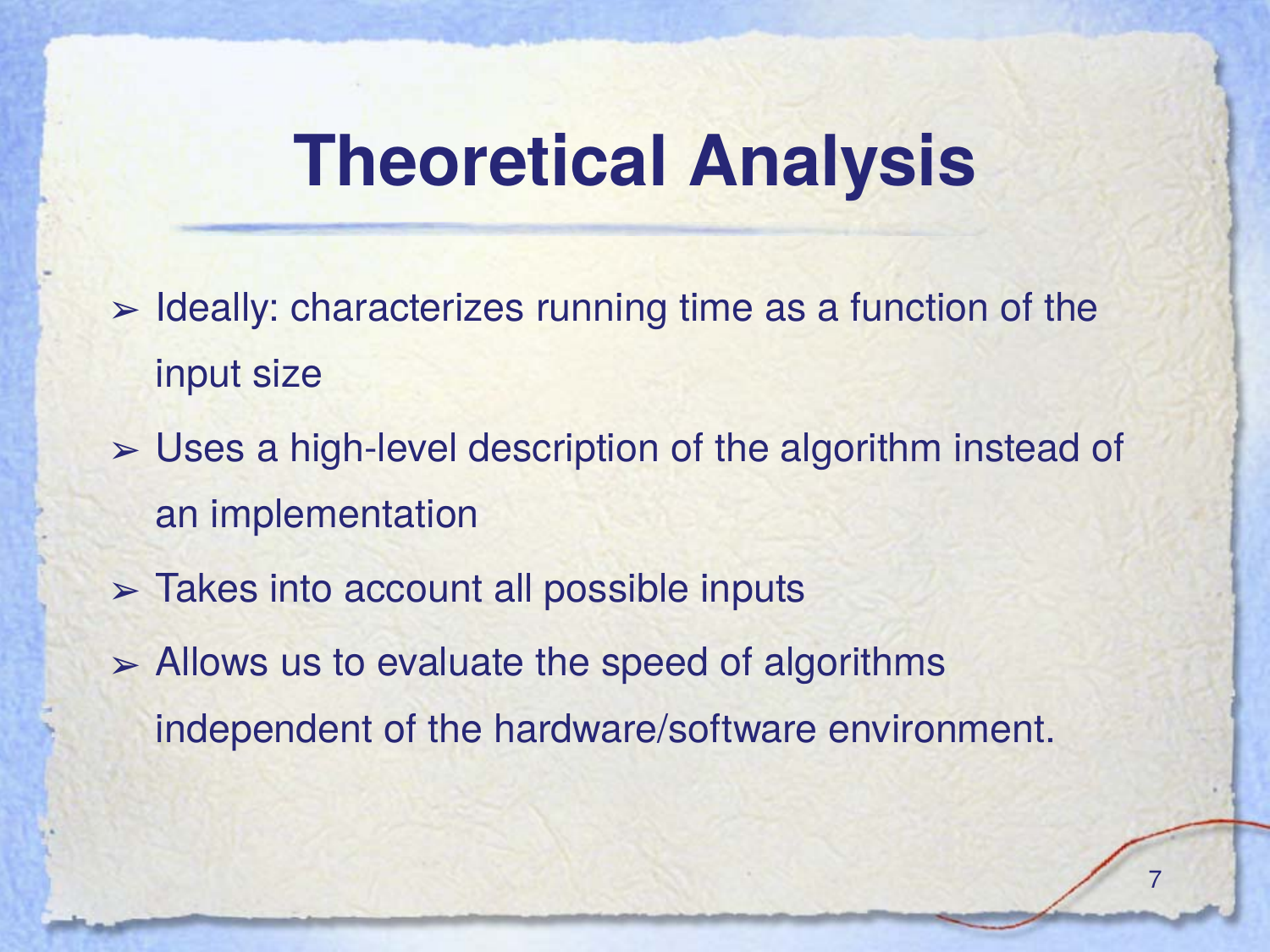

# Theoretical Analysis
Ideally: characterizes running time as a function of the input size
Uses a high-level description of the algorithm instead of an implementation
Takes into account all possible inputs
Allows us to evaluate the speed of algorithms independent of the hardware/software environment.

7